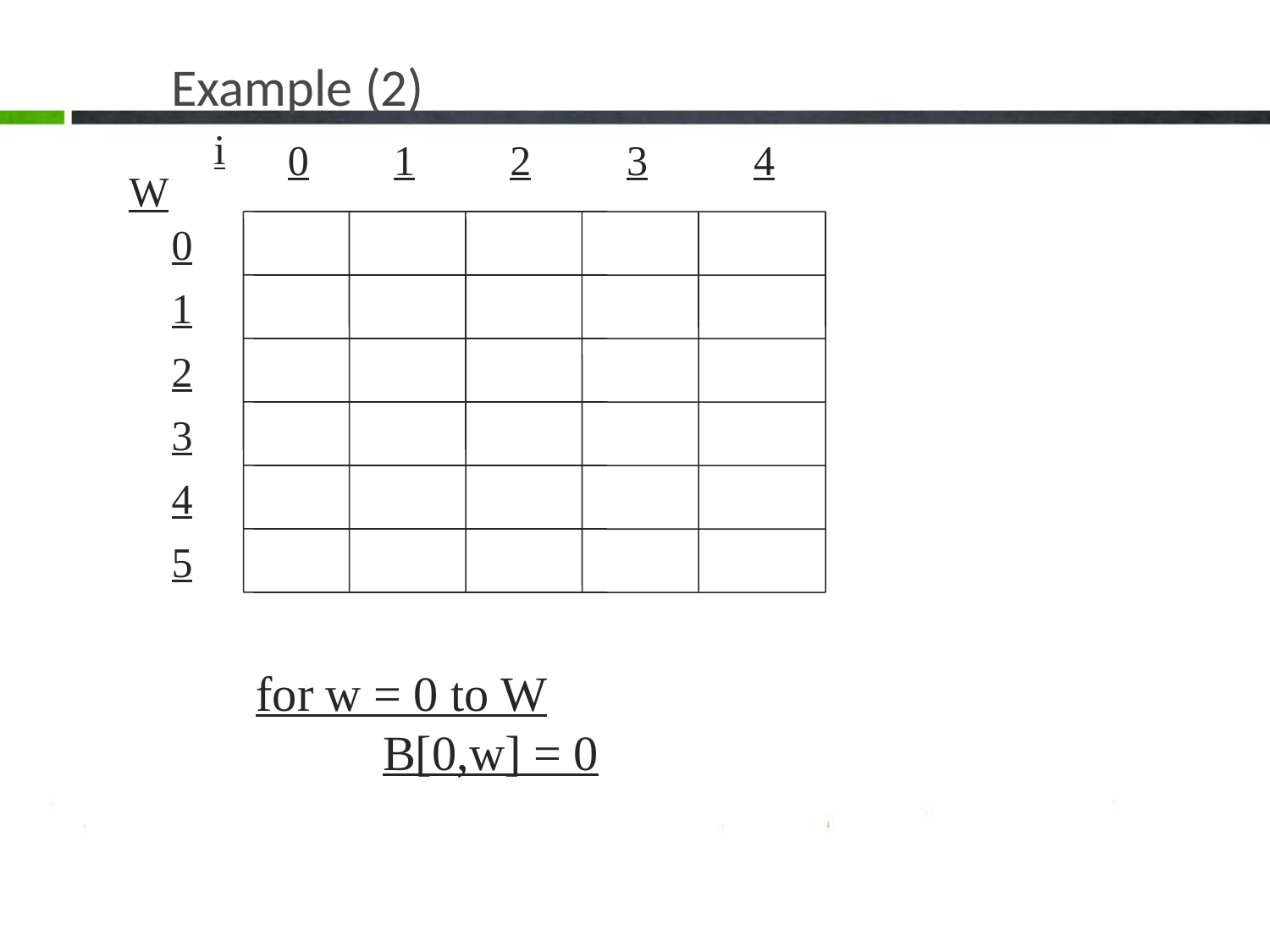

# Example (2)
i
0
1
2
3
4
W
0

1

2

3

4

5

for w = 0 to W
	B[0,w] = 0